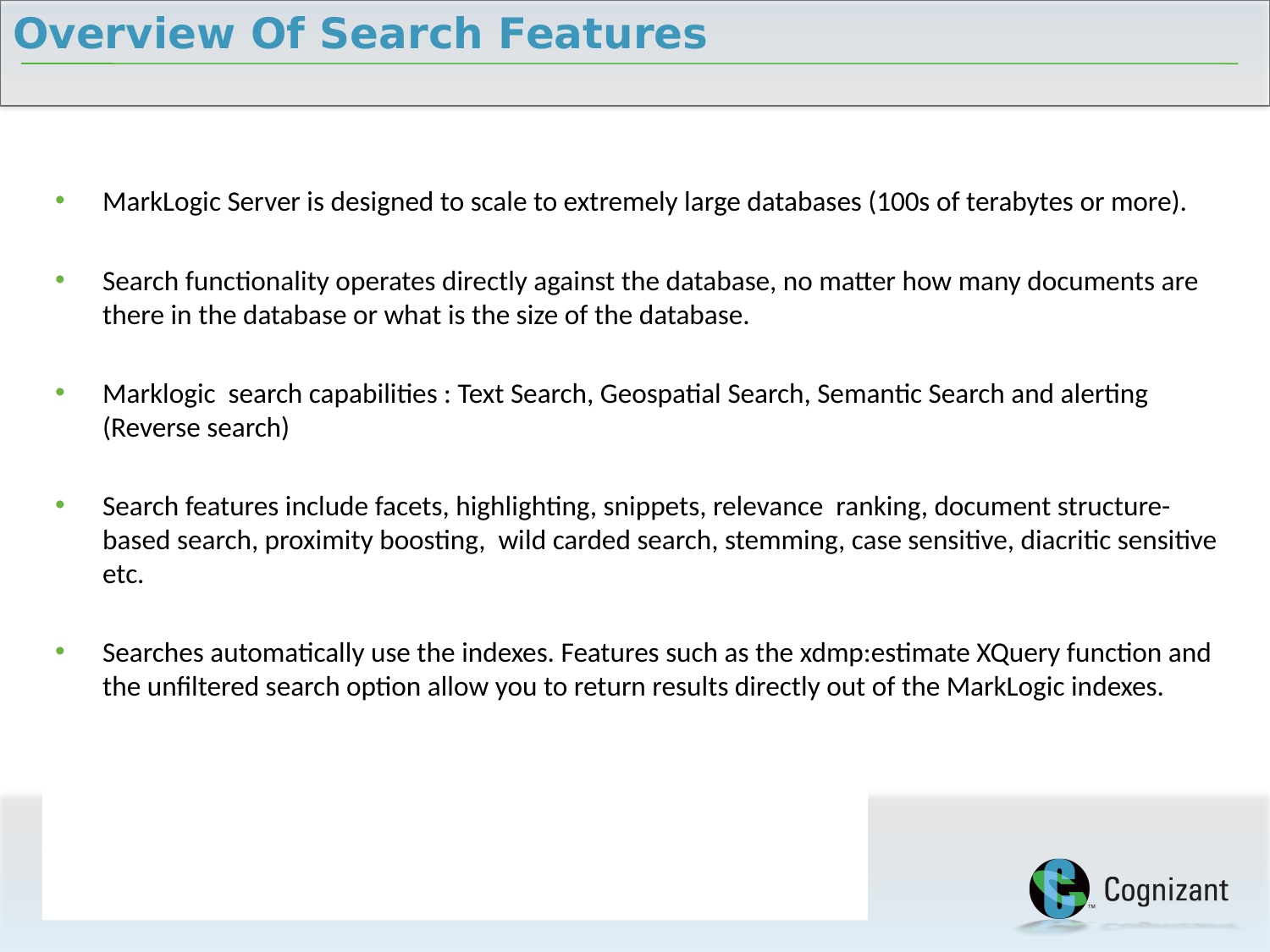

Overview Of Search Features

MarkLogic Server is designed to scale to extremely large databases (100s of terabytes or more).

Search functionality operates directly against the database, no matter how many documents are there in the database or what is the size of the database.

Marklogic  search capabilities : Text Search, Geospatial Search, Semantic Search and alerting (Reverse search)

Search features include facets, highlighting, snippets, relevance  ranking, document structure-based search, proximity boosting,  wild carded search, stemming, case sensitive, diacritic sensitive etc.

Searches automatically use the indexes. Features such as the xdmp:estimate XQuery function and the unfiltered search option allow you to return results directly out of the MarkLogic indexes.

3